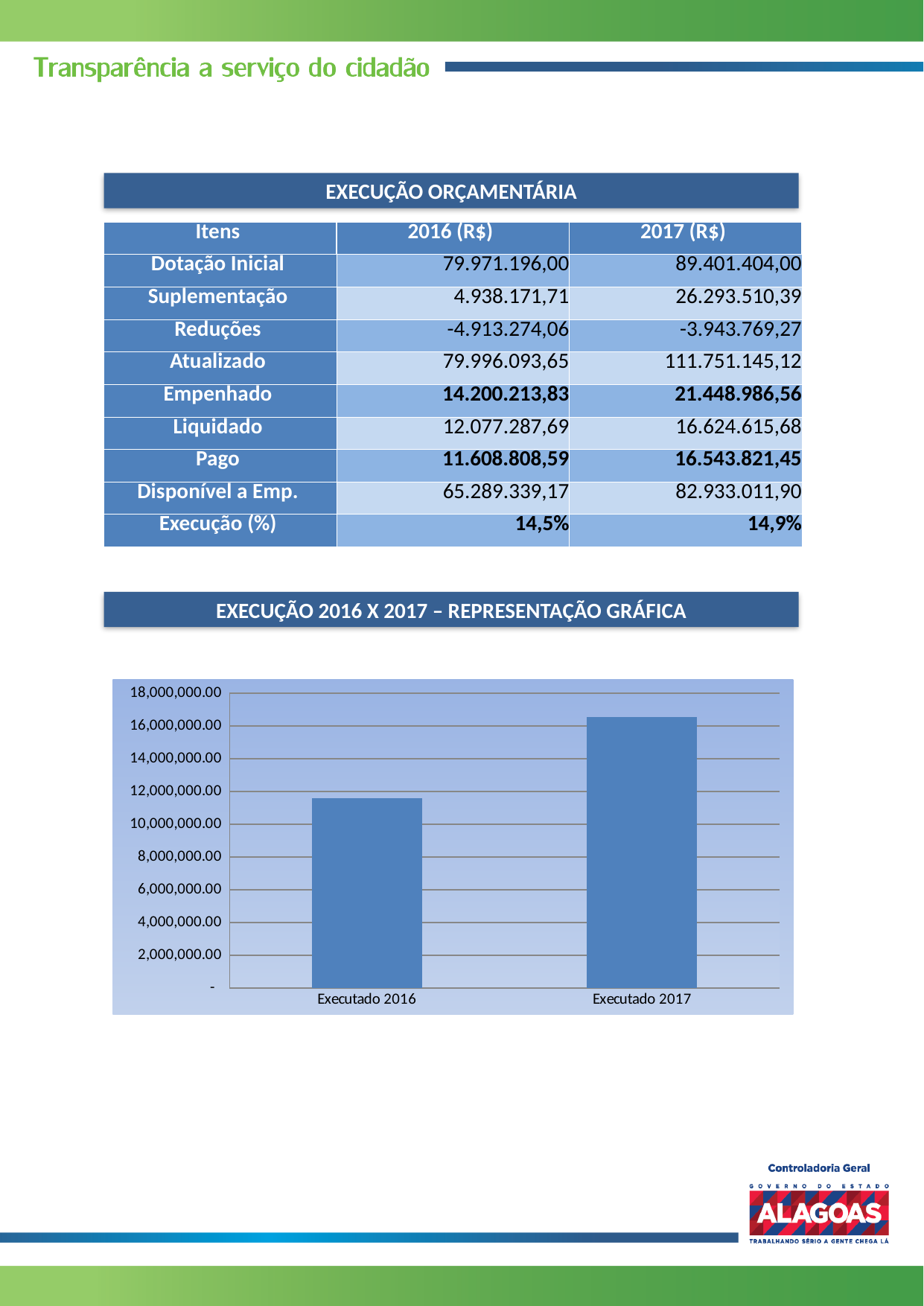

EXECUÇÃO ORÇAMENTÁRIA
| Itens | 2016 (R$) | 2017 (R$) |
| --- | --- | --- |
| Dotação Inicial | 79.971.196,00 | 89.401.404,00 |
| Suplementação | 4.938.171,71 | 26.293.510,39 |
| Reduções | -4.913.274,06 | -3.943.769,27 |
| Atualizado | 79.996.093,65 | 111.751.145,12 |
| Empenhado | 14.200.213,83 | 21.448.986,56 |
| Liquidado | 12.077.287,69 | 16.624.615,68 |
| Pago | 11.608.808,59 | 16.543.821,45 |
| Disponível a Emp. | 65.289.339,17 | 82.933.011,90 |
| Execução (%) | 14,5% | 14,9% |
EXECUÇÃO 2016 X 2017 – REPRESENTAÇÃO GRÁFICA

### Chart

| Category | R$ |
|---|---|
| Executado 2016 | 11608808.59 |
| Executado 2017 | 16543821.449999996 |